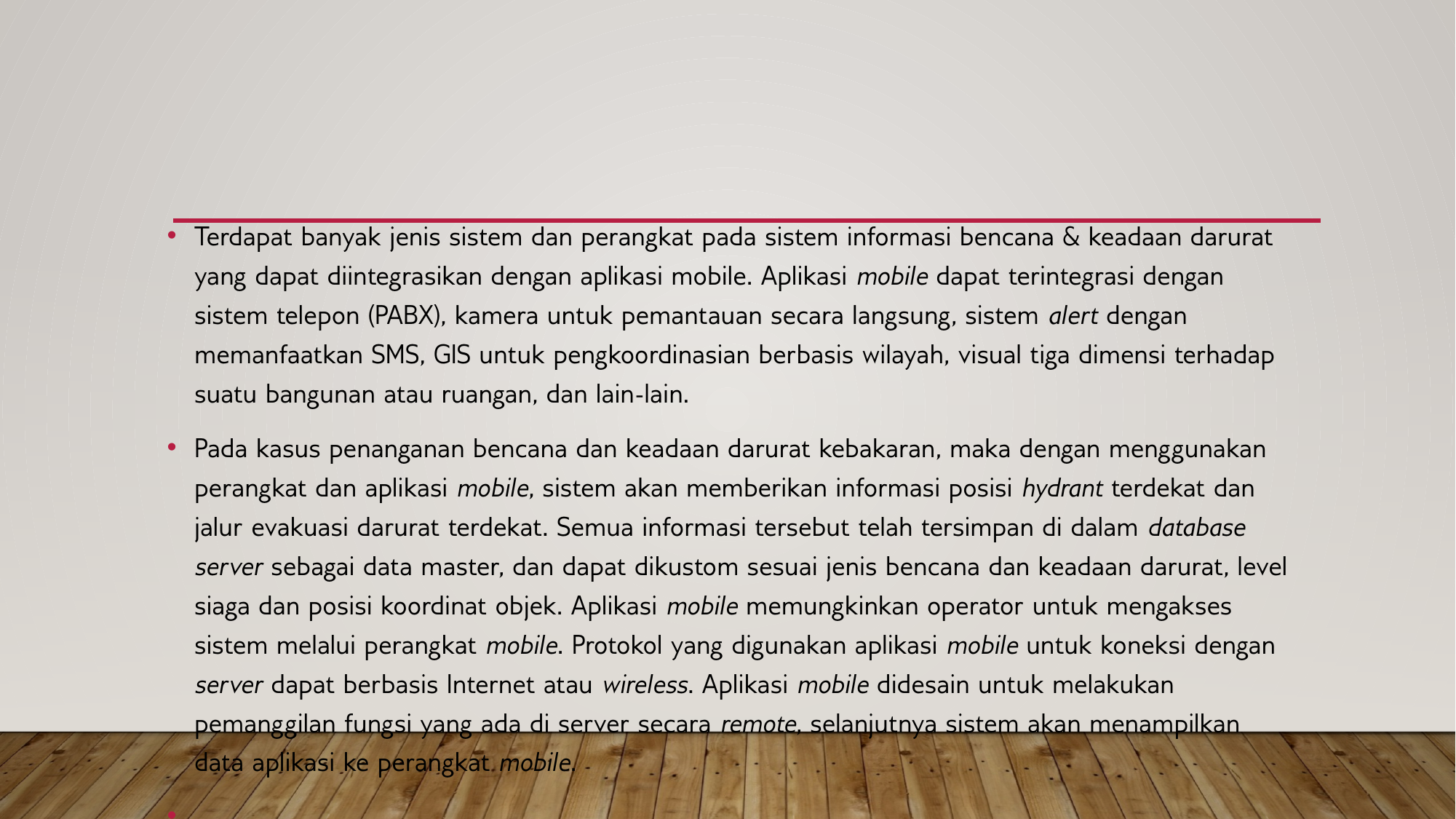

Terdapat banyak jenis sistem dan perangkat pada sistem informasi bencana & keadaan darurat yang dapat diintegrasikan dengan aplikasi mobile. Aplikasi mobile dapat terintegrasi dengan sistem telepon (PABX), kamera untuk pemantauan secara langsung, sistem alert dengan memanfaatkan SMS, GIS untuk pengkoordinasian berbasis wilayah, visual tiga dimensi terhadap suatu bangunan atau ruangan, dan lain-lain.
Pada kasus penanganan bencana dan keadaan darurat kebakaran, maka dengan menggunakan perangkat dan aplikasi mobile, sistem akan memberikan informasi posisi hydrant terdekat dan jalur evakuasi darurat terdekat. Semua informasi tersebut telah tersimpan di dalam database server sebagai data master, dan dapat dikustom sesuai jenis bencana dan keadaan darurat, level siaga dan posisi koordinat objek. Aplikasi mobile memungkinkan operator untuk mengakses sistem melalui perangkat mobile. Protokol yang digunakan aplikasi mobile untuk koneksi dengan server dapat berbasis Internet atau wireless. Aplikasi mobile didesain untuk melakukan pemanggilan fungsi yang ada di server secara remote, selanjutnya sistem akan menampilkan data aplikasi ke perangkat mobile.